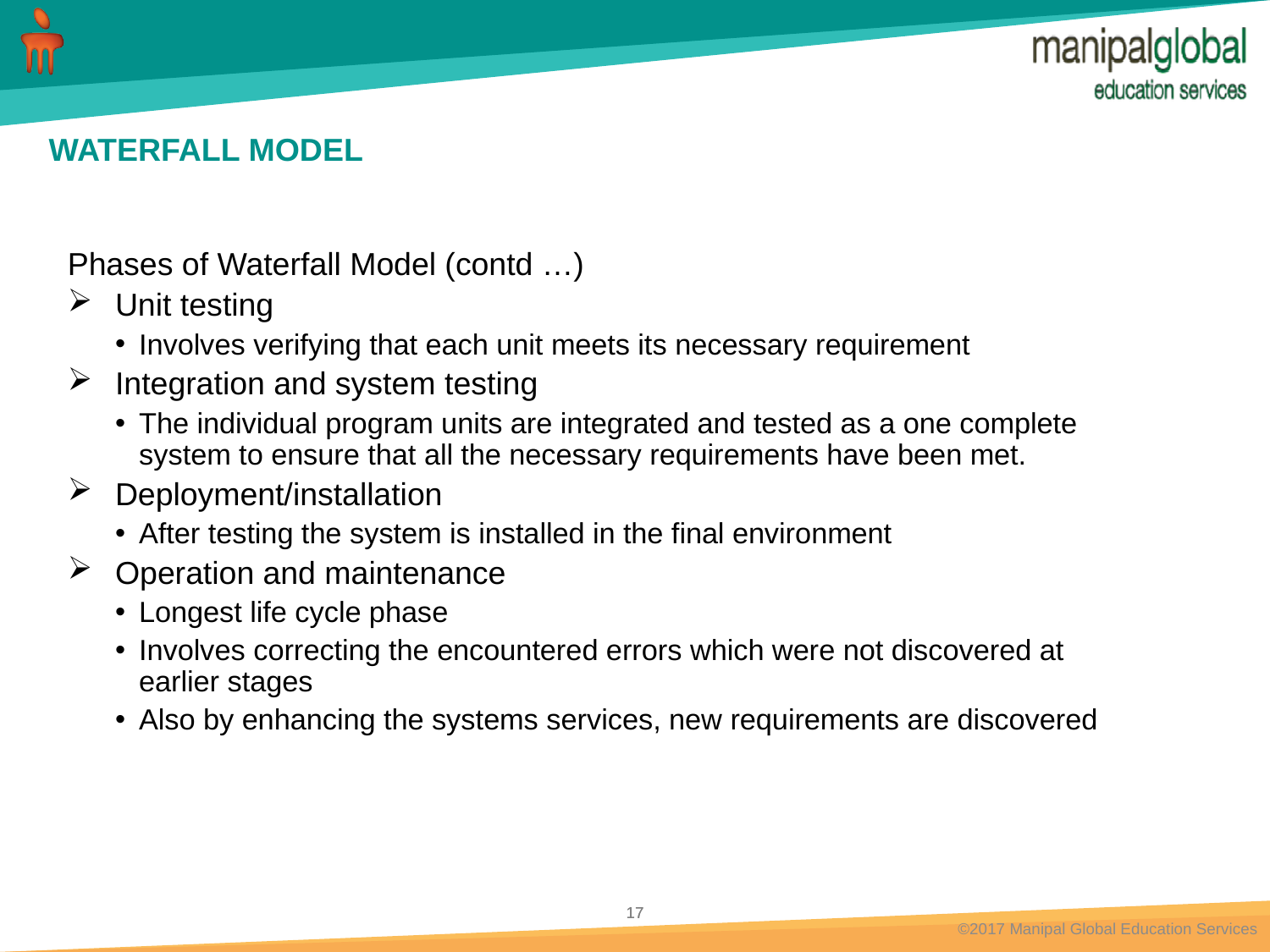

# WATERFALL MODEL
Phases of Waterfall Model (contd …)
Unit testing
Involves verifying that each unit meets its necessary requirement
Integration and system testing
The individual program units are integrated and tested as a one complete system to ensure that all the necessary requirements have been met.
Deployment/installation
After testing the system is installed in the final environment
Operation and maintenance
Longest life cycle phase
Involves correcting the encountered errors which were not discovered at earlier stages
Also by enhancing the systems services, new requirements are discovered